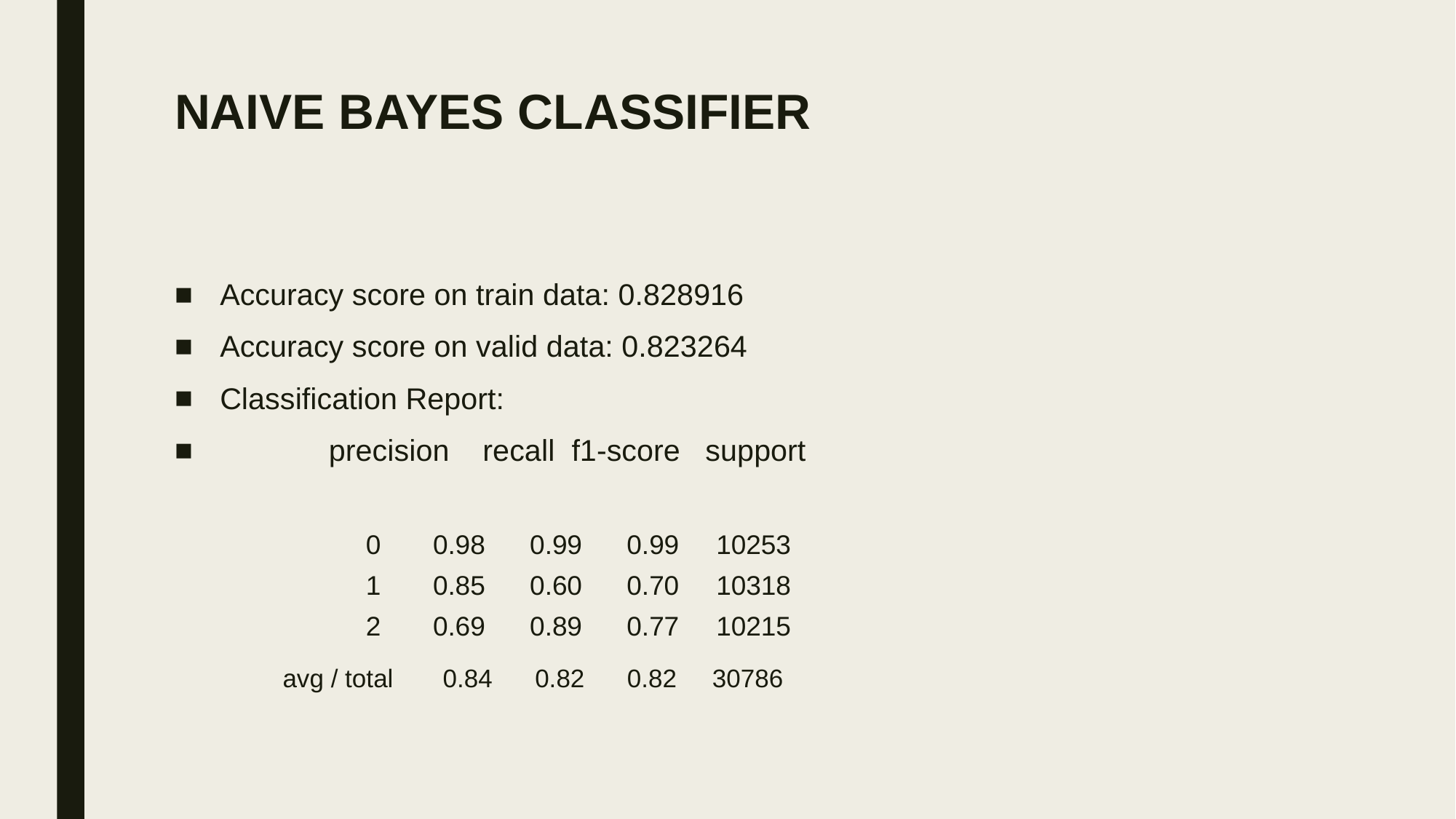

# NAIVE BAYES CLASSIFIER
Accuracy score on train data: 0.828916
Accuracy score on valid data: 0.823264
Classification Report:
             precision    recall  f1-score   support

          0       0.98      0.99      0.99     10253
          1       0.85      0.60      0.70     10318
          2       0.69      0.89      0.77     10215
	avg / total       0.84      0.82      0.82     30786